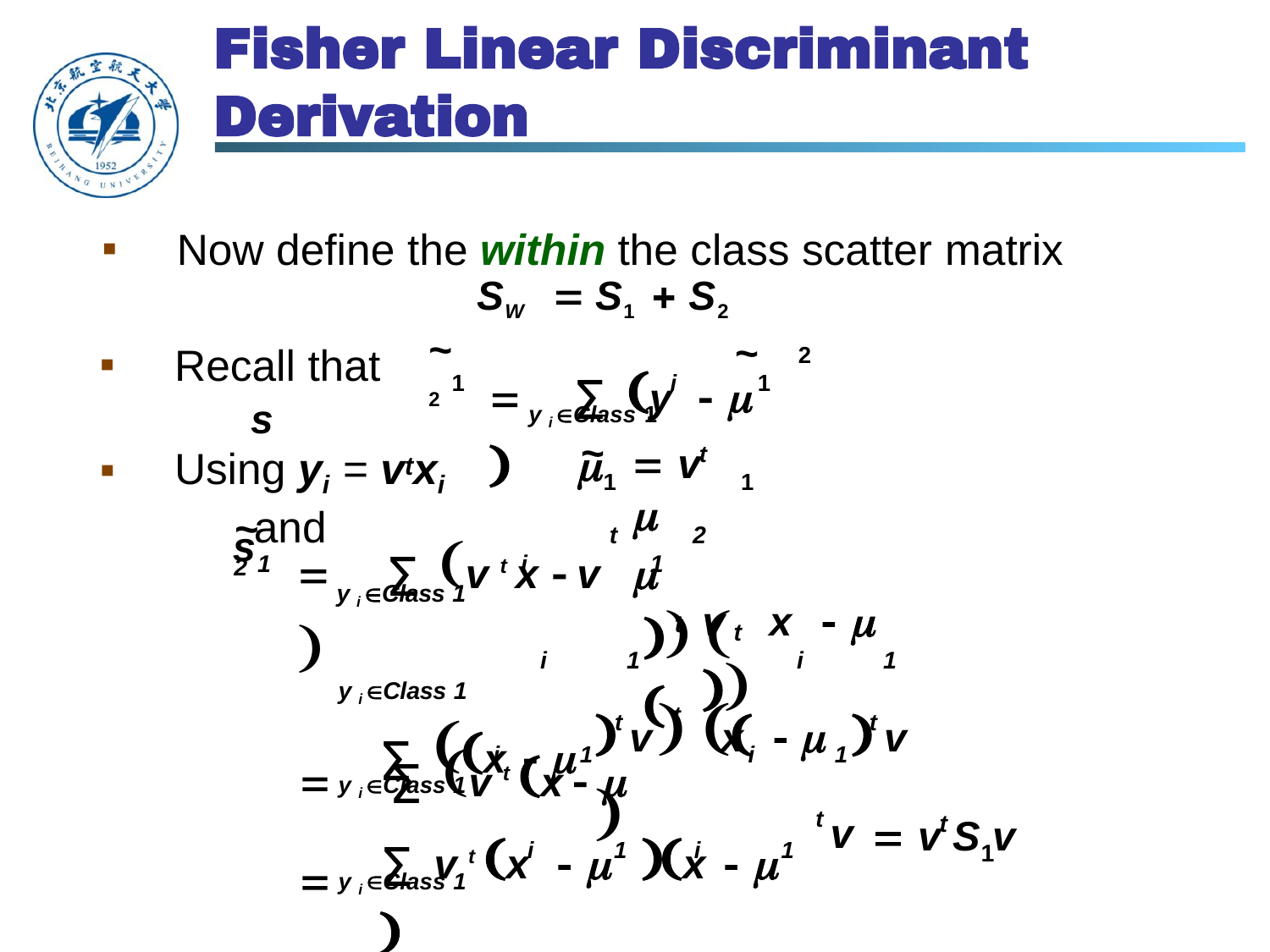

Fisher Linear Discriminant Derivation
Now define the within the class scatter matrix
SW	= S1  + S2
=	Σ (y	− μ	)
~ 2
~
Recall that	s
2
1
1
i
y i ∈Class 1
~
μ
= v	μ
t
Using yi = vtxi	and
1
1
=	Σ (v  t x	− v	μ	)
=	Σ (v  t (x	− μ
=
=
~ 2
t
2
s
1
i
1
y i ∈Class 1
)) (	(
v	x	− μ	))
t
t
i
1
i
1
y i ∈Class 1
Σ ((x	− μ
)	) ((	)	)
t
t
t
v	x	− μ
v
i
1
i
1
y i ∈Class 1
Σ v t (x	− μ	)(x	− μ	)
t
v
t
= v	S v
i
1
i
1
1
y i ∈Class 1